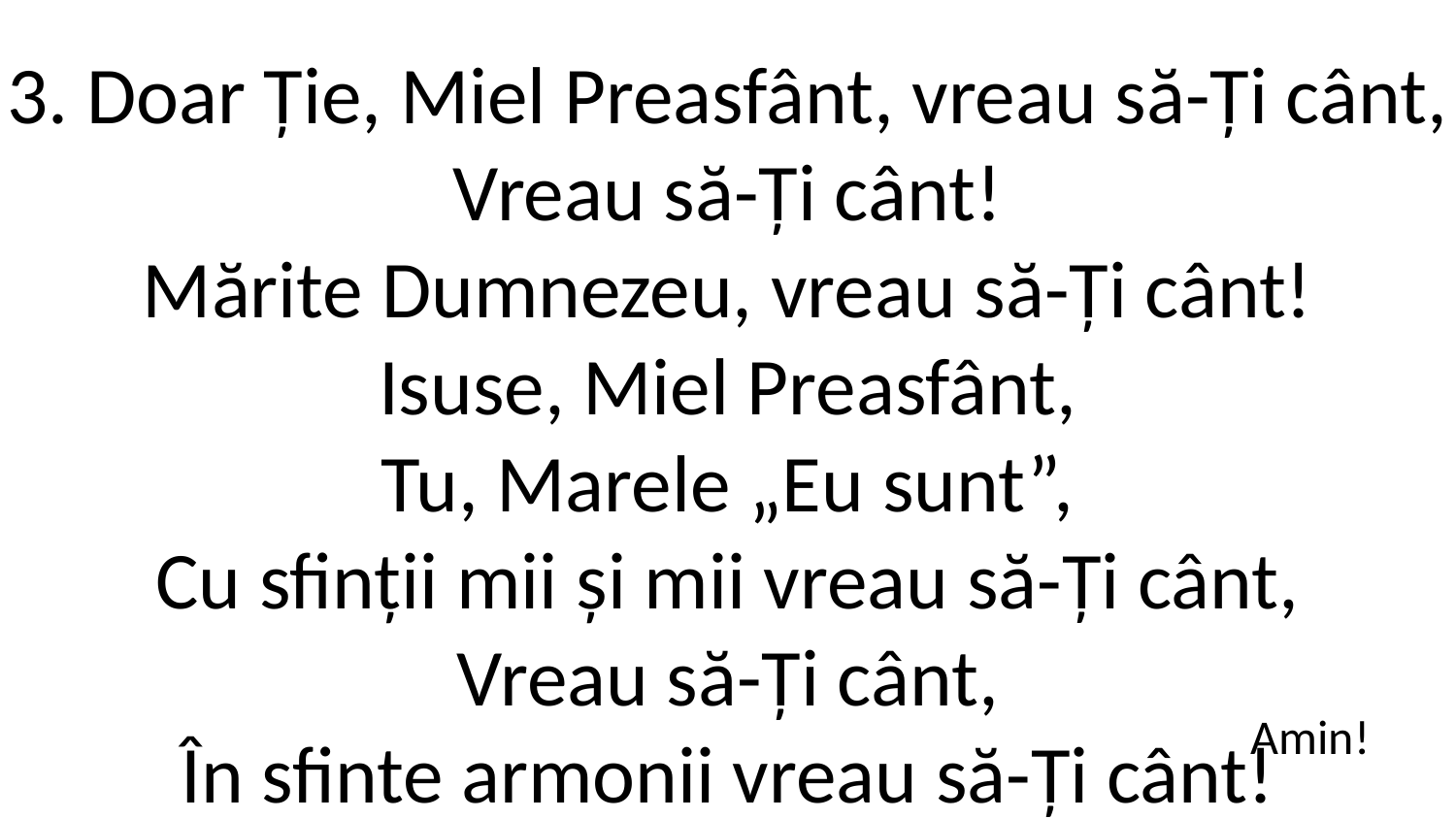

3. Doar Ție, Miel Preasfânt, vreau să-Ți cânt,
Vreau să-Ți cânt!
Mărite Dumnezeu, vreau să-Ți cânt!
Isuse, Miel Preasfânt,
Tu, Marele „Eu sunt”,
Cu sfinții mii și mii vreau să-Ți cânt,
Vreau să-Ți cânt,
În sfinte armonii vreau să-Ți cânt!

Amin!